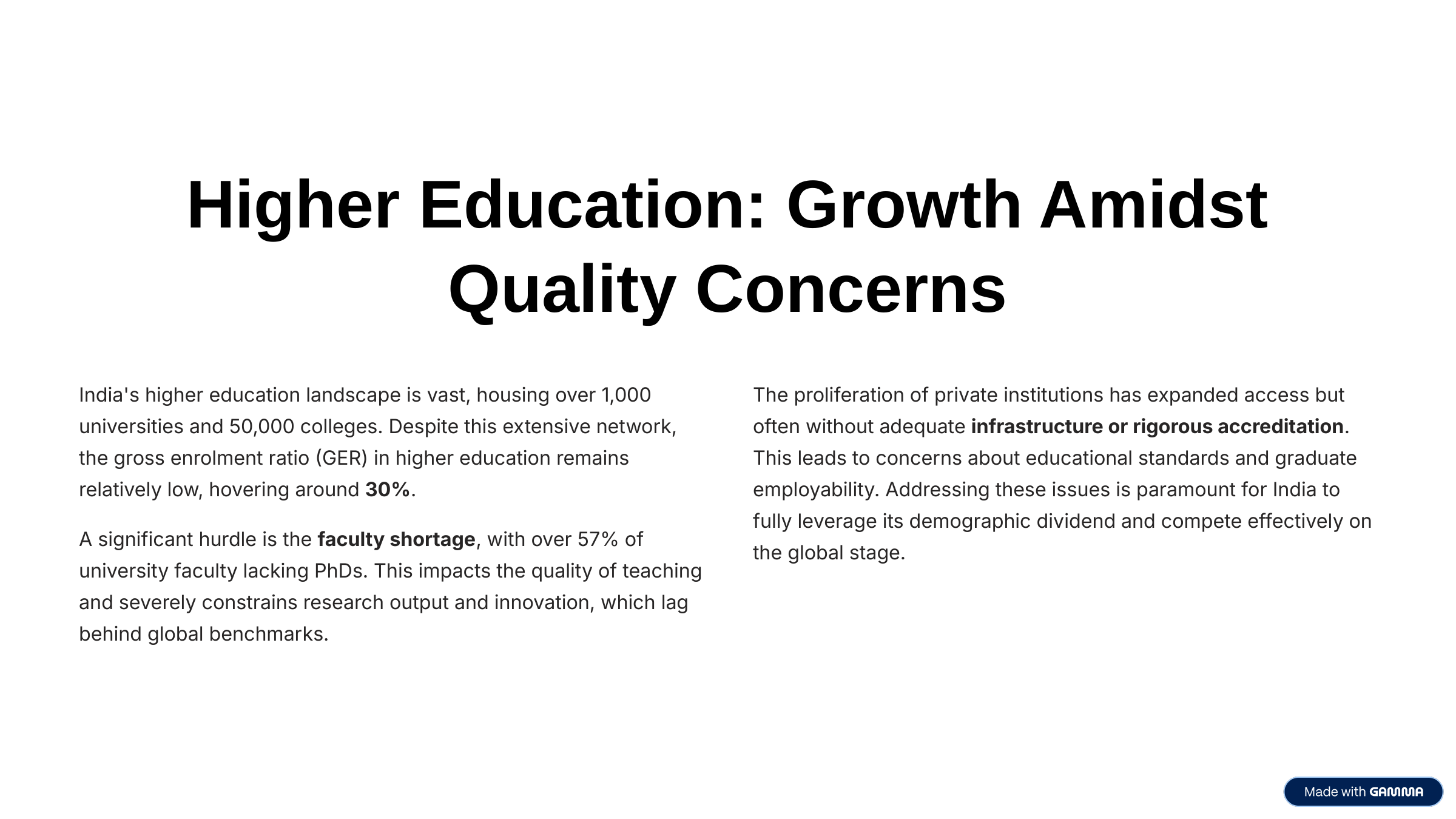

Higher Education: Growth Amidst Quality Concerns
India's higher education landscape is vast, housing over 1,000 universities and 50,000 colleges. Despite this extensive network, the gross enrolment ratio (GER) in higher education remains relatively low, hovering around 30%.
The proliferation of private institutions has expanded access but often without adequate infrastructure or rigorous accreditation. This leads to concerns about educational standards and graduate employability. Addressing these issues is paramount for India to fully leverage its demographic dividend and compete effectively on the global stage.
A significant hurdle is the faculty shortage, with over 57% of university faculty lacking PhDs. This impacts the quality of teaching and severely constrains research output and innovation, which lag behind global benchmarks.